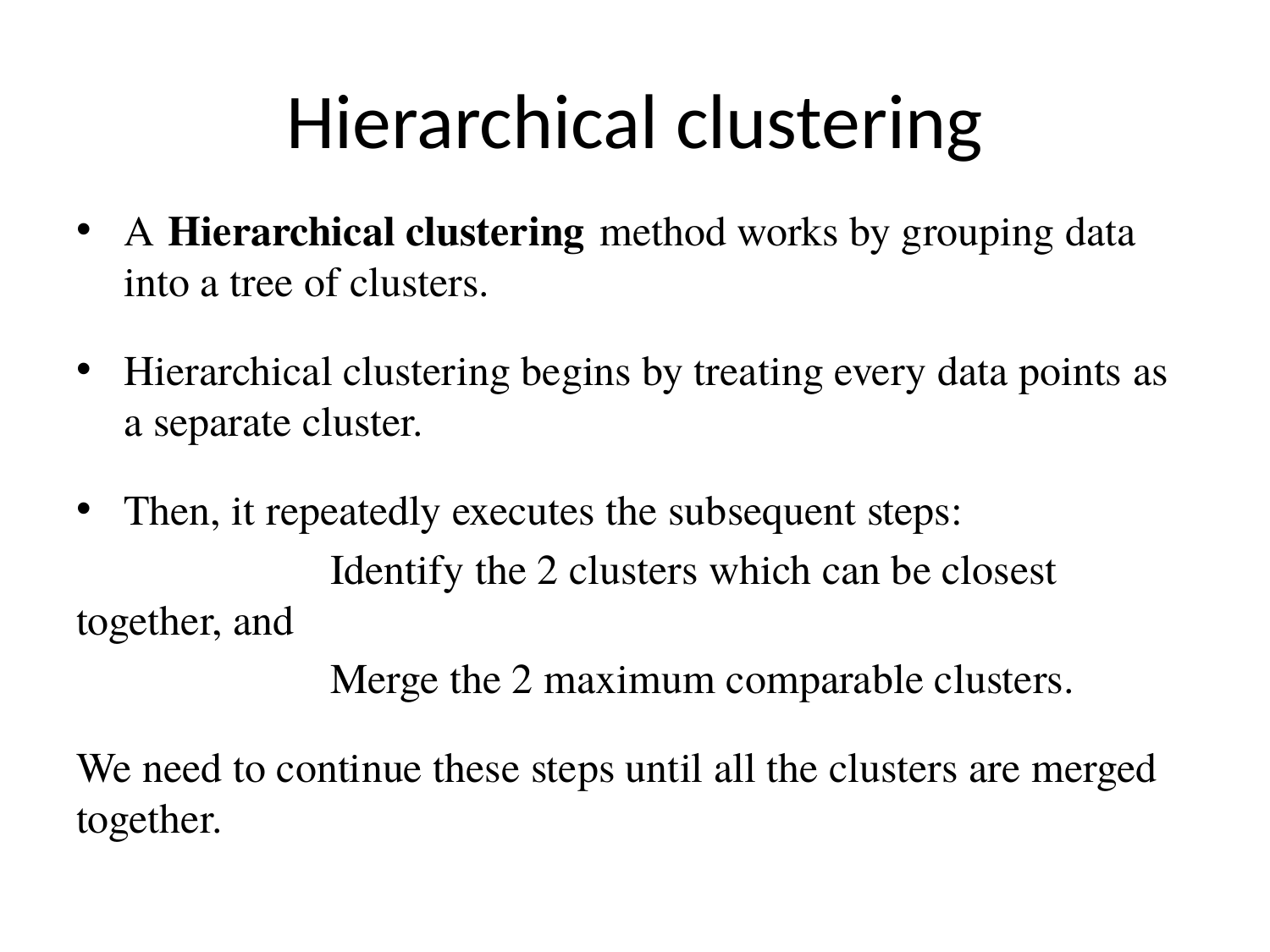

# Hierarchical clustering
A Hierarchical clustering method works by grouping data into a tree of clusters.

Hierarchical clustering begins by treating every data points as a separate cluster.

Then, it repeatedly executes the subsequent steps:
		Identify the 2 clusters which can be closest together, and
		Merge the 2 maximum comparable clusters.

We need to continue these steps until all the clusters are merged together.